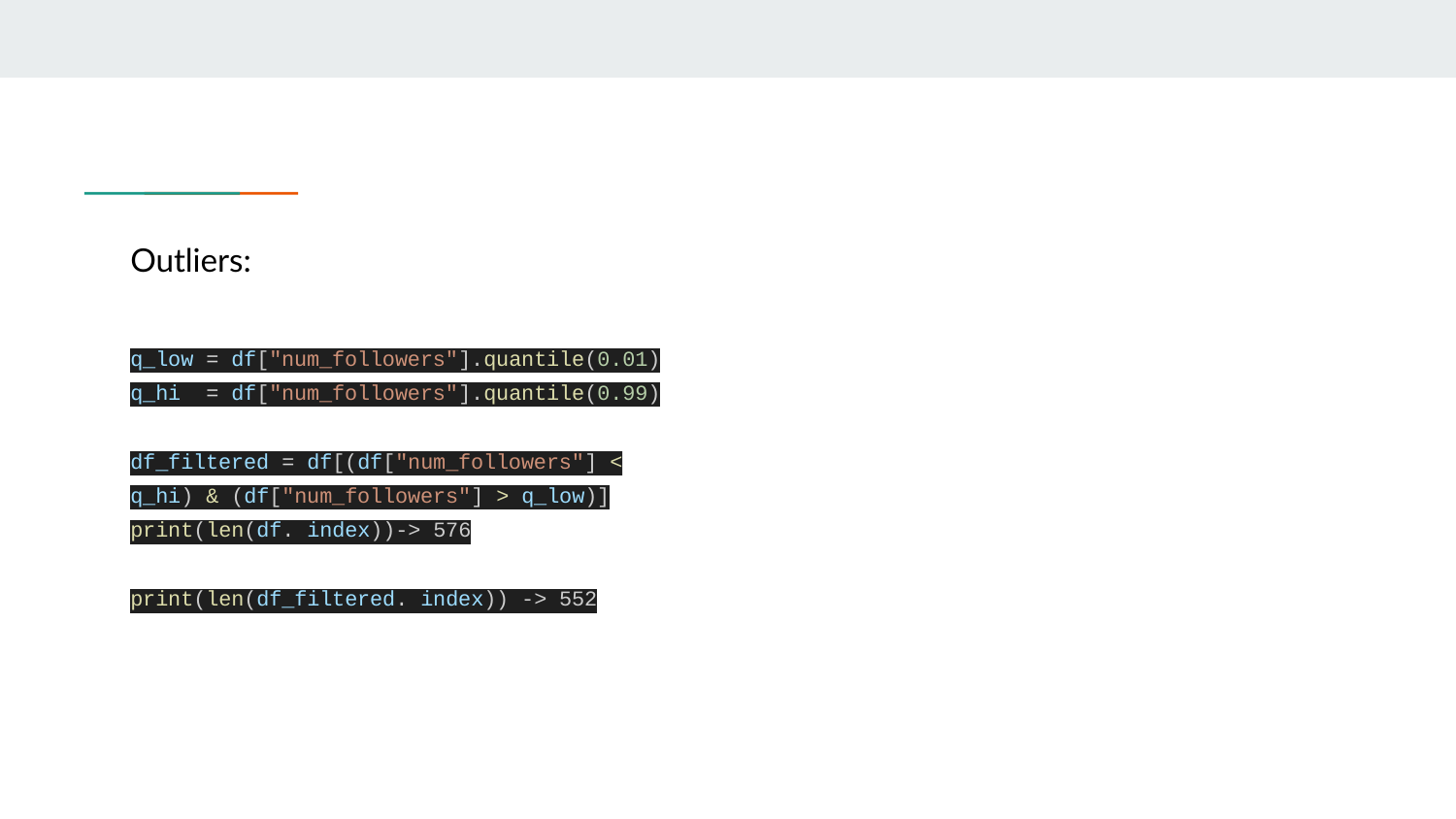

Outliers:
q_low = df["num_followers"].quantile(0.01)
q_hi  = df["num_followers"].quantile(0.99)

df_filtered = df[(df["num_followers"] < q_hi) & (df["num_followers"] > q_low)]
print(len(df. index))-> 576

print(len(df_filtered. index)) -> 552